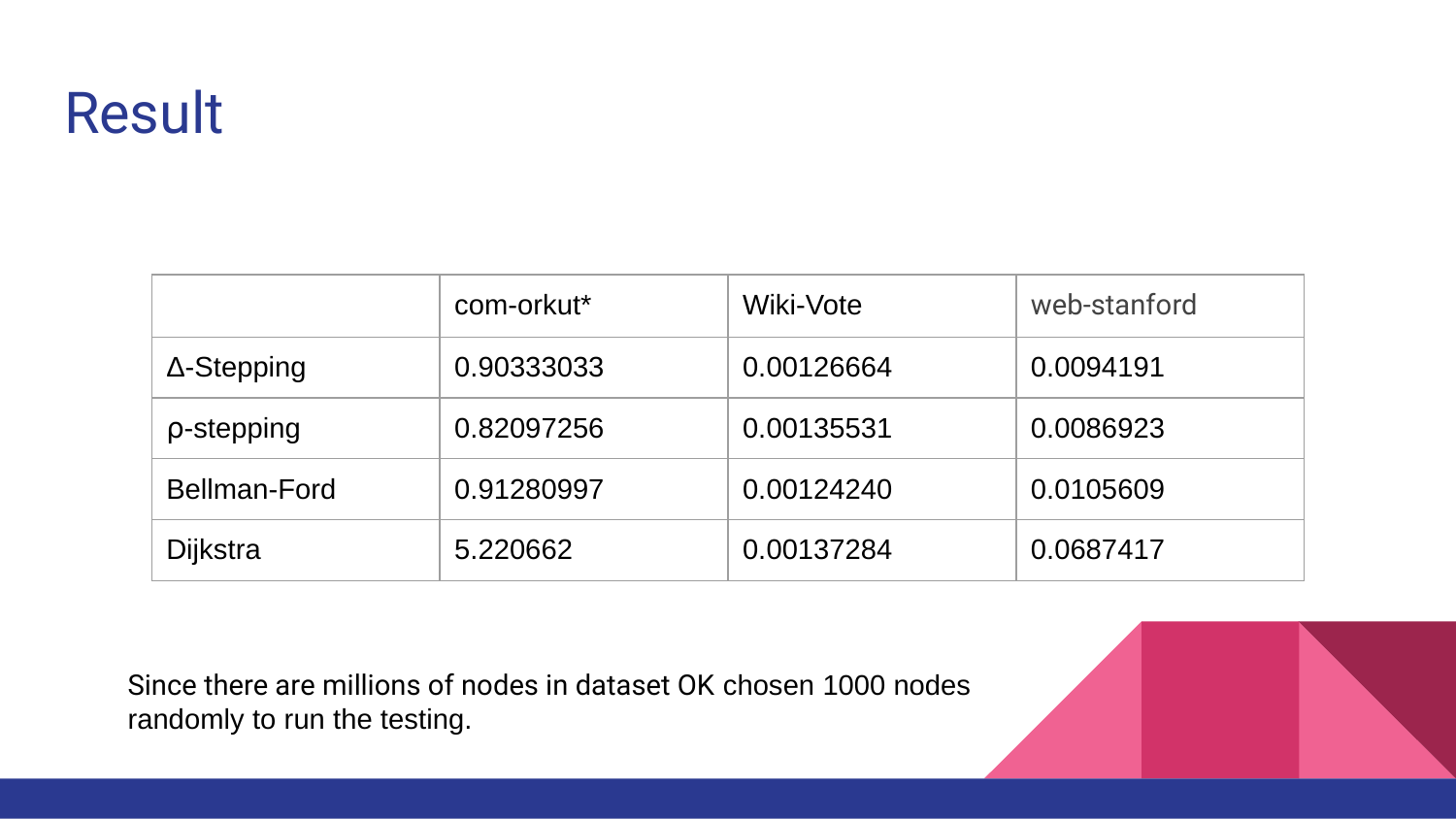

# Result
|  | com-orkut\* | Wiki-Vote | web-stanford |
| --- | --- | --- | --- |
| Δ-Stepping | 0.90333033 | 0.00126664 | 0.0094191 |
| ⍴-stepping | 0.82097256 | 0.00135531 | 0.0086923 |
| Bellman-Ford | 0.91280997 | 0.00124240 | 0.0105609 |
| Dijkstra | 5.220662 | 0.00137284 | 0.0687417 |
Since there are millions of nodes in dataset OK chosen 1000 nodes randomly to run the testing.